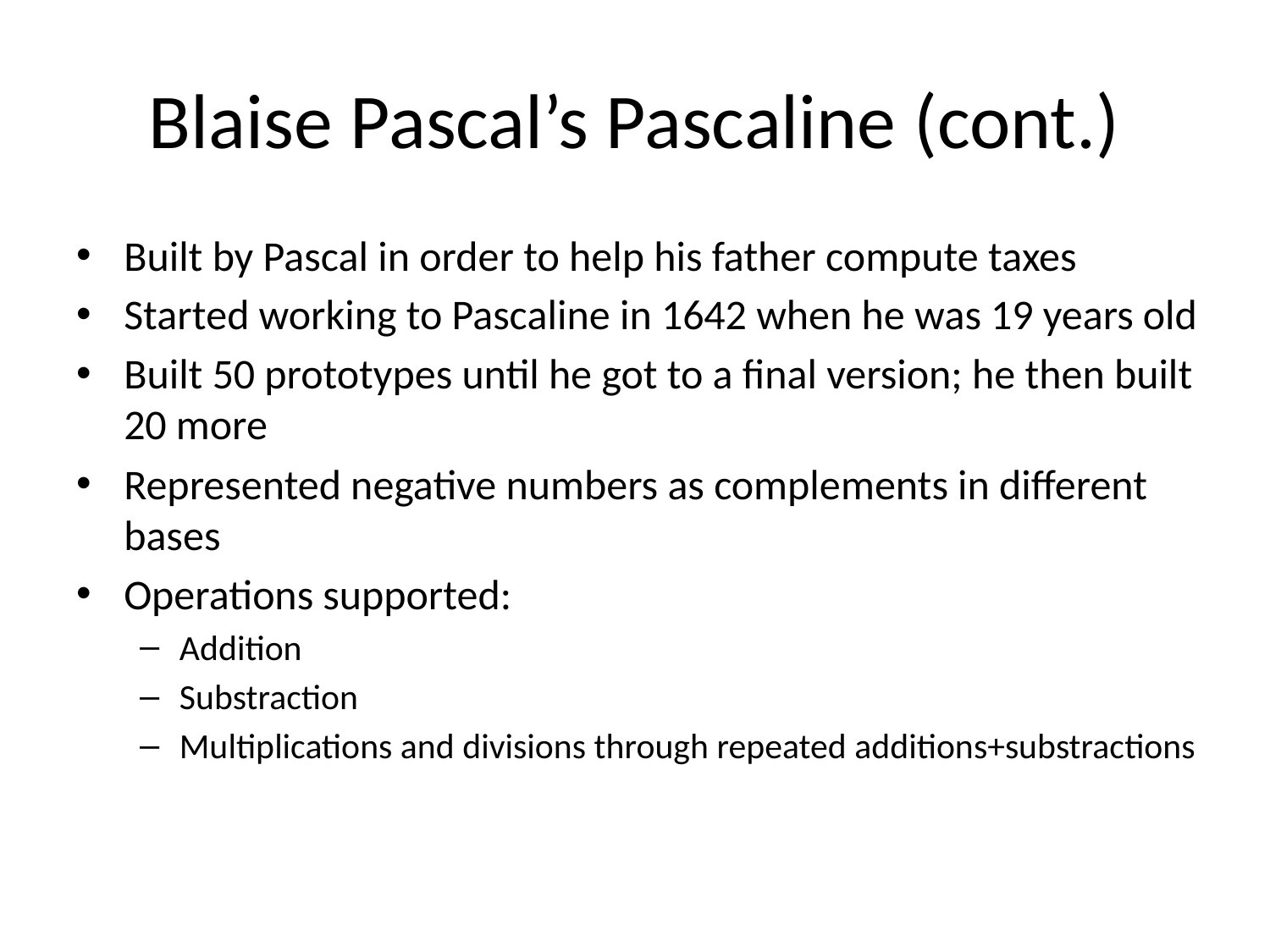

# Blaise Pascal’s Pascaline (cont.)
Built by Pascal in order to help his father compute taxes
Started working to Pascaline in 1642 when he was 19 years old
Built 50 prototypes until he got to a final version; he then built 20 more
Represented negative numbers as complements in different bases
Operations supported:
Addition
Substraction
Multiplications and divisions through repeated additions+substractions